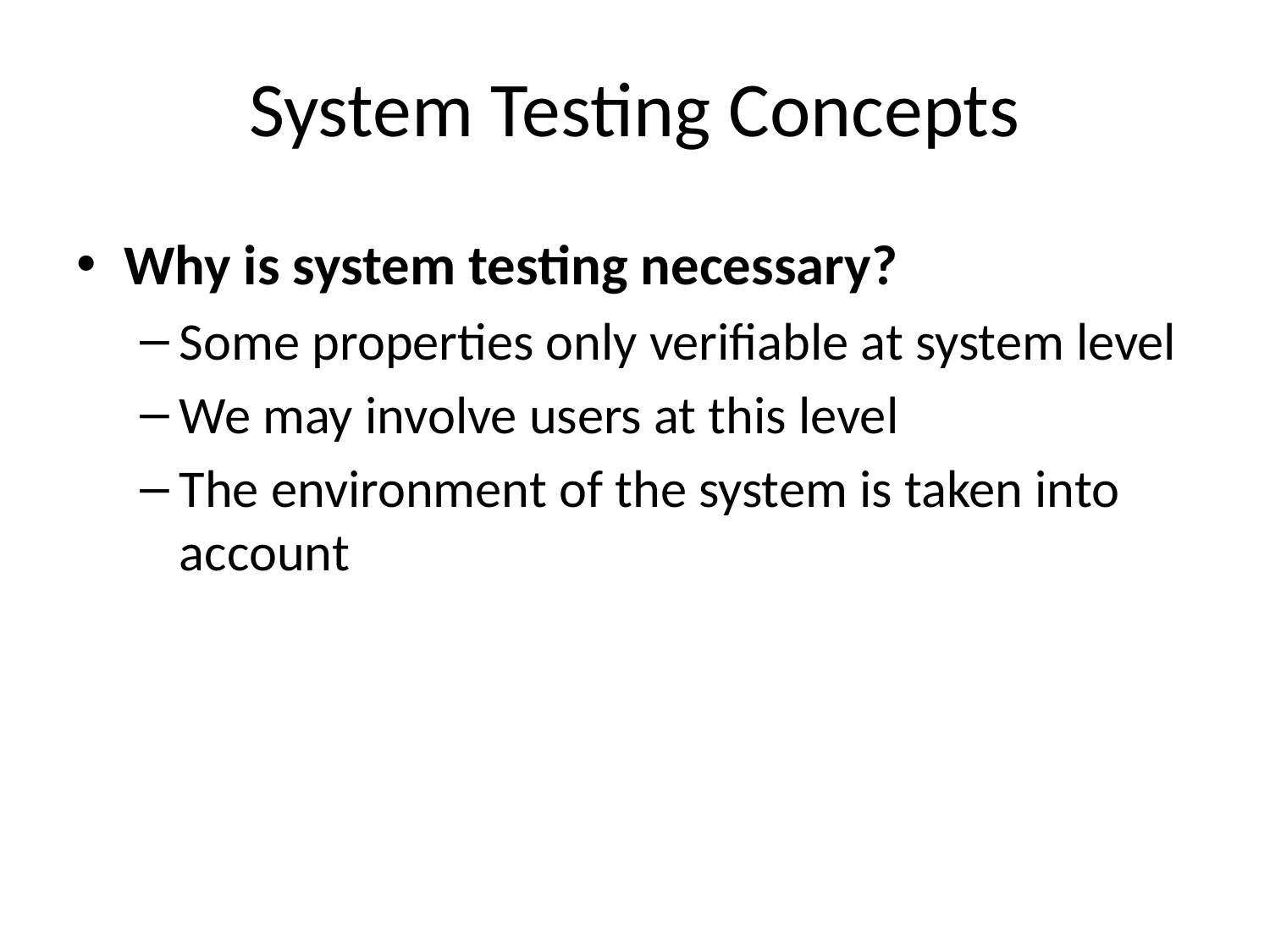

Why is system testing necessary?
Some properties only verifiable at system level
We may involve users at this level
The environment of the system is taken into account
System Testing Concepts